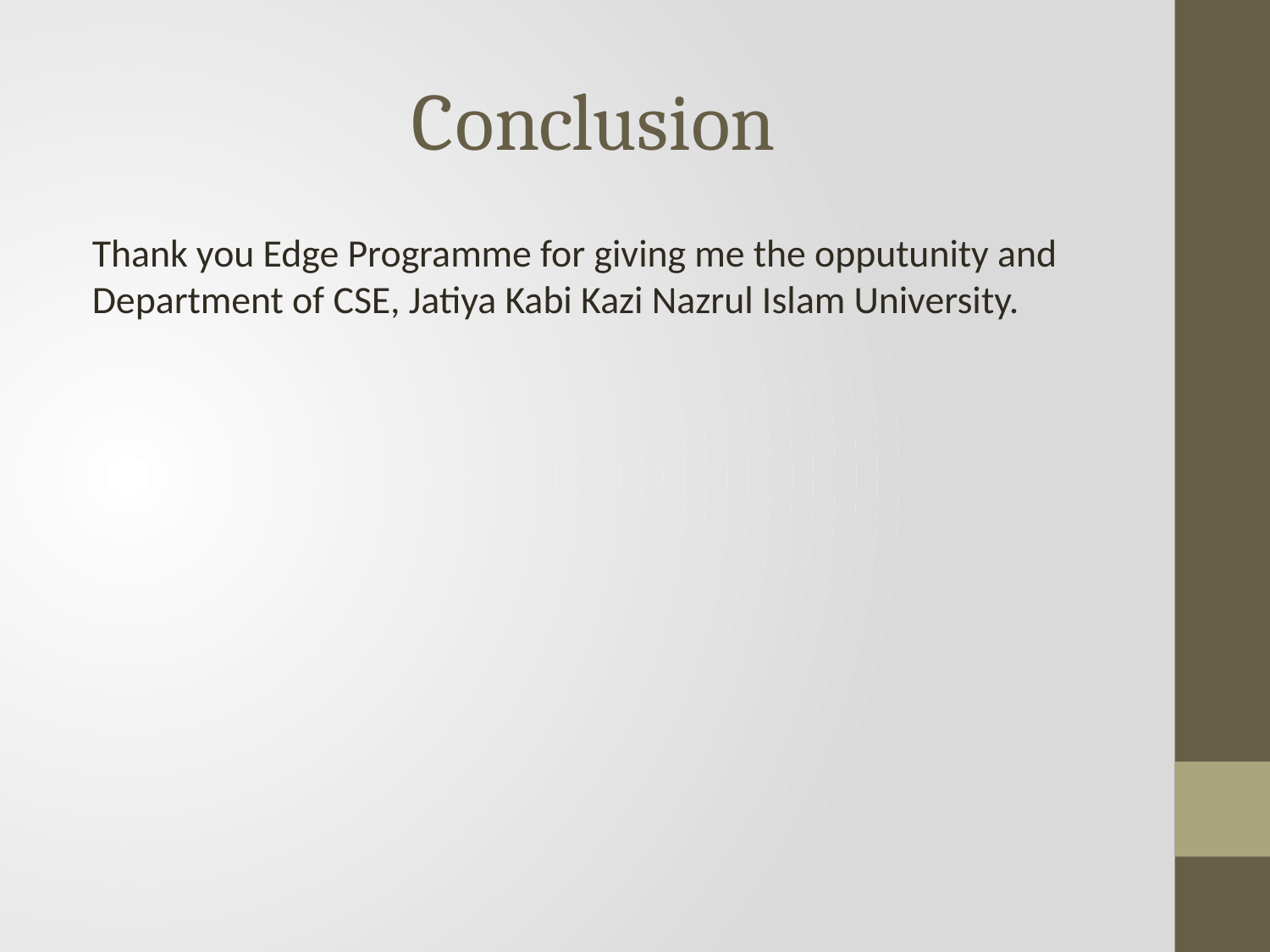

# Conclusion
Thank you Edge Programme for giving me the opputunity and Department of CSE, Jatiya Kabi Kazi Nazrul Islam University.